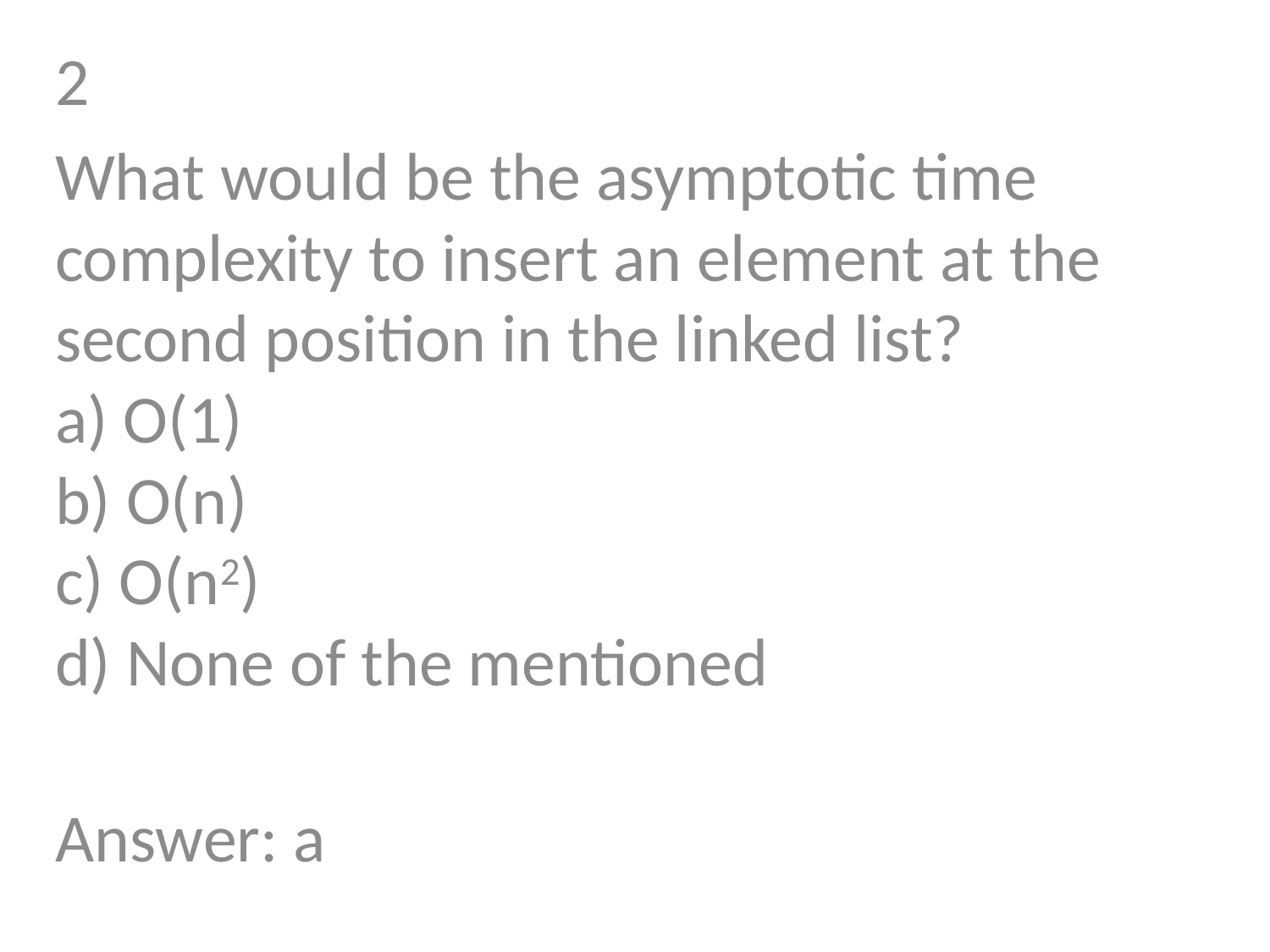

2
What would be the asymptotic time complexity to insert an element at the second position in the linked list?
a) O(1)
b) O(n)
c) O(n2)
d) None of the mentioned
Answer: a